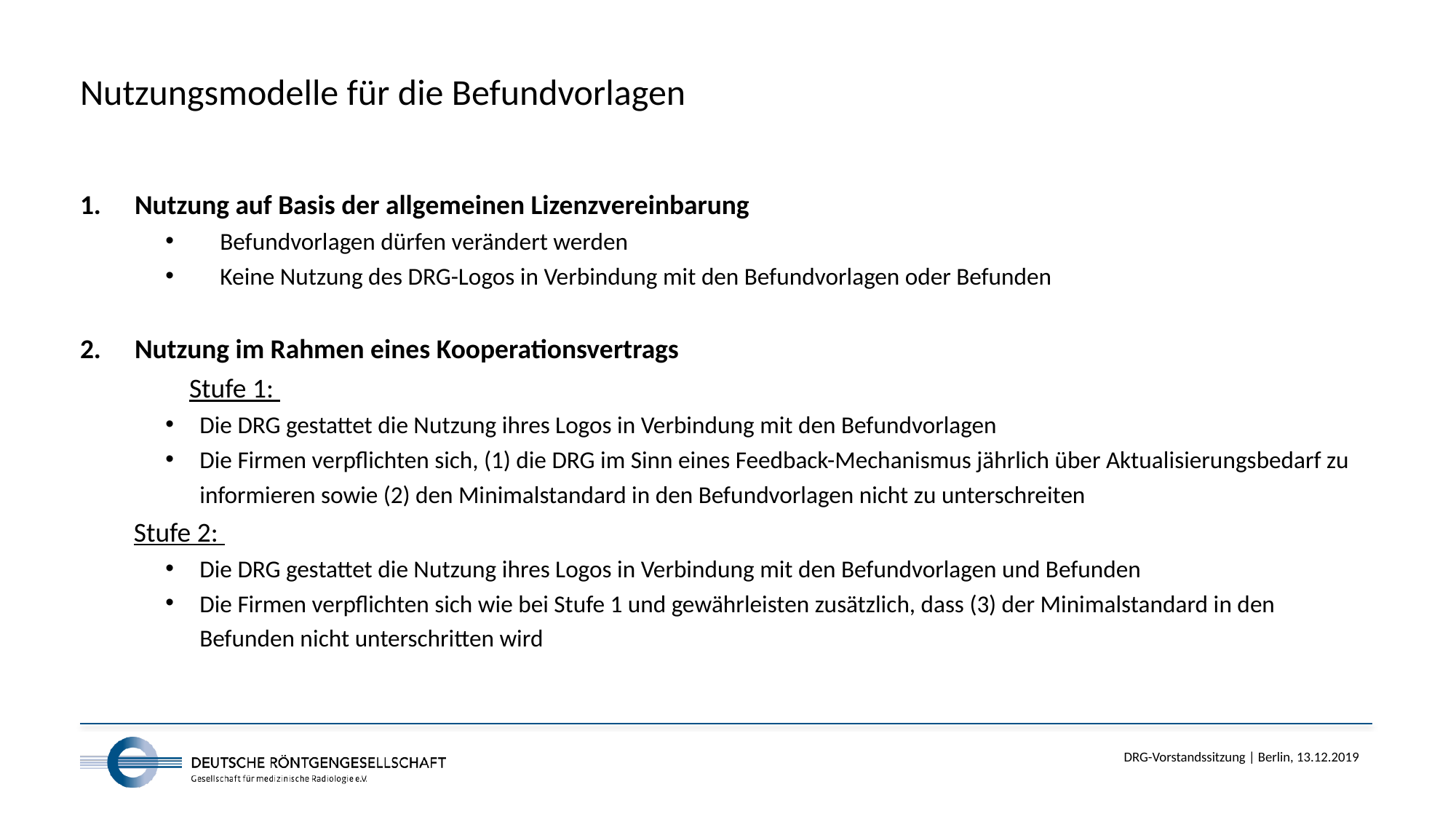

# Nutzungsmodelle für die Befundvorlagen
Nutzung auf Basis der allgemeinen Lizenzvereinbarung
Befundvorlagen dürfen verändert werden
Keine Nutzung des DRG-Logos in Verbindung mit den Befundvorlagen oder Befunden

Nutzung im Rahmen eines Kooperationsvertrags
	Stufe 1:
Die DRG gestattet die Nutzung ihres Logos in Verbindung mit den Befundvorlagen
Die Firmen verpflichten sich, (1) die DRG im Sinn eines Feedback-Mechanismus jährlich über Aktualisierungsbedarf zu informieren sowie (2) den Minimalstandard in den Befundvorlagen nicht zu unterschreiten
Stufe 2:
Die DRG gestattet die Nutzung ihres Logos in Verbindung mit den Befundvorlagen und Befunden
Die Firmen verpflichten sich wie bei Stufe 1 und gewährleisten zusätzlich, dass (3) der Minimalstandard in den Befunden nicht unterschritten wird